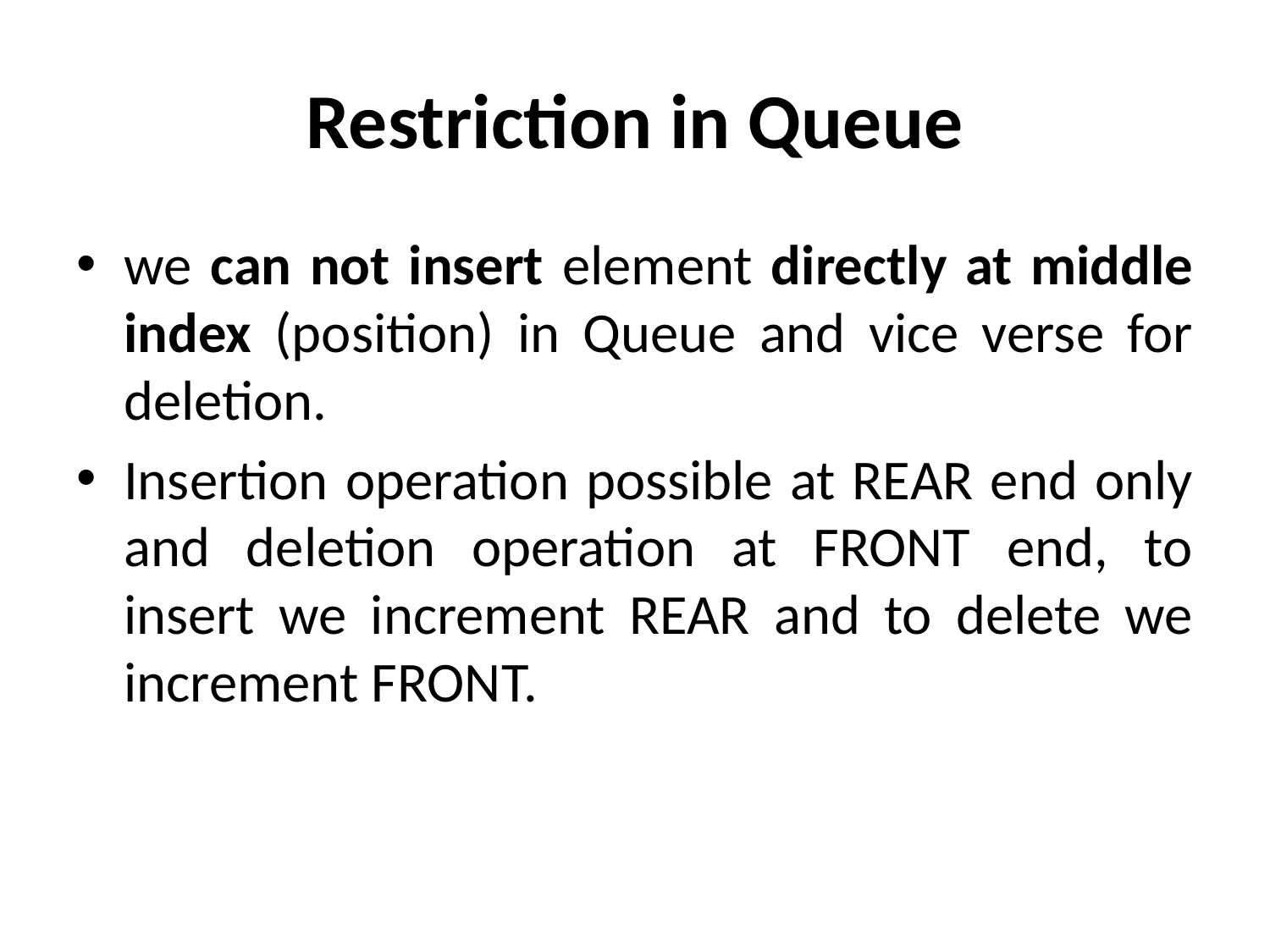

# Restriction in Queue
we can not insert element directly at middle index (position) in Queue and vice verse for deletion.
Insertion operation possible at REAR end only and deletion operation at FRONT end, to insert we increment REAR and to delete we increment FRONT.